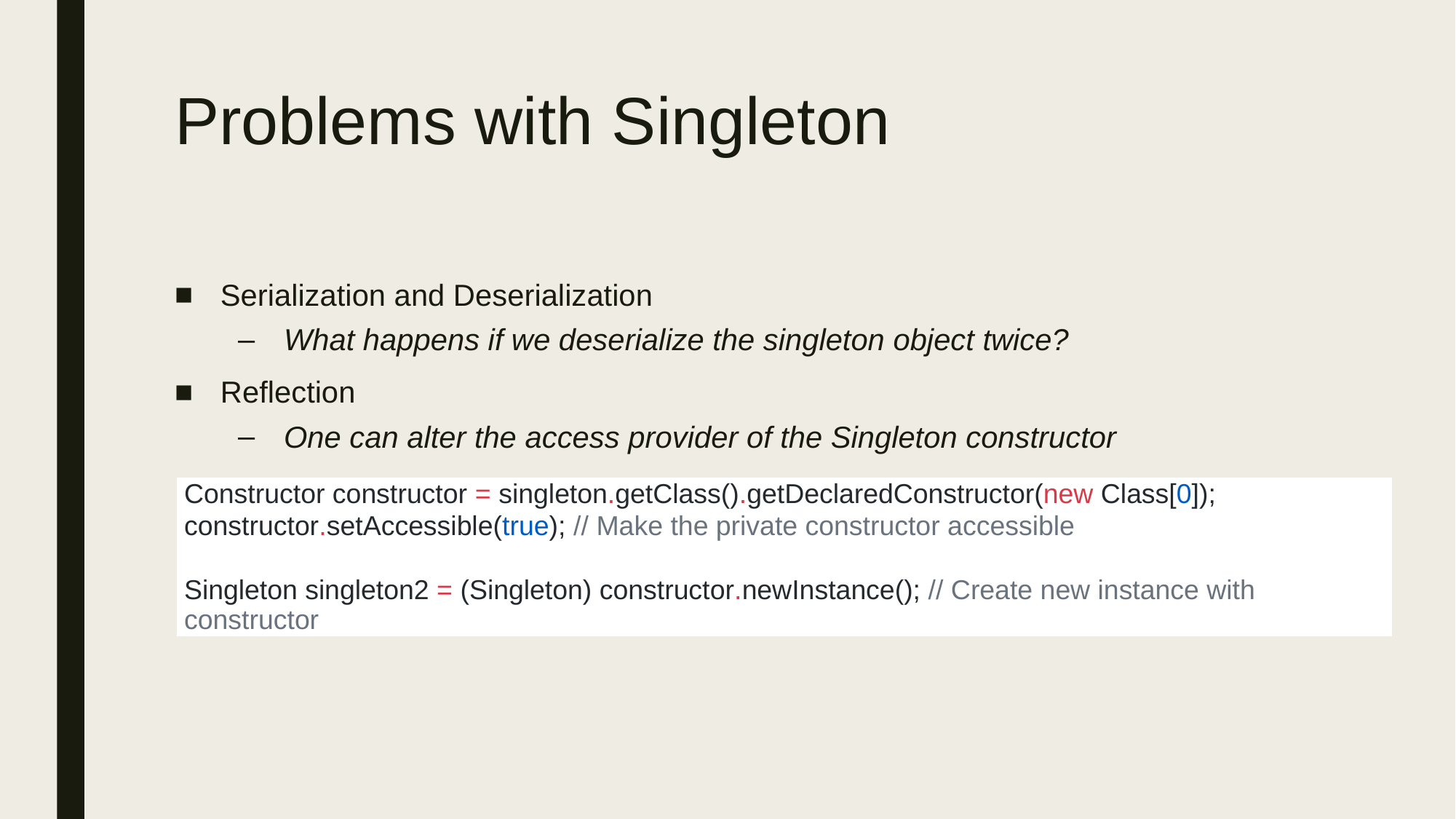

# Problems with Singleton
Serialization and Deserialization
What happens if we deserialize the singleton object twice?
Reflection
One can alter the access provider of the Singleton constructor

| Constructor constructor = singleton.getClass().getDeclaredConstructor(new Class[0]); |
| --- |
| constructor.setAccessible(true); // Make the private constructor accessible |
|  |
| Singleton singleton2 = (Singleton) constructor.newInstance(); // Create new instance with constructor |